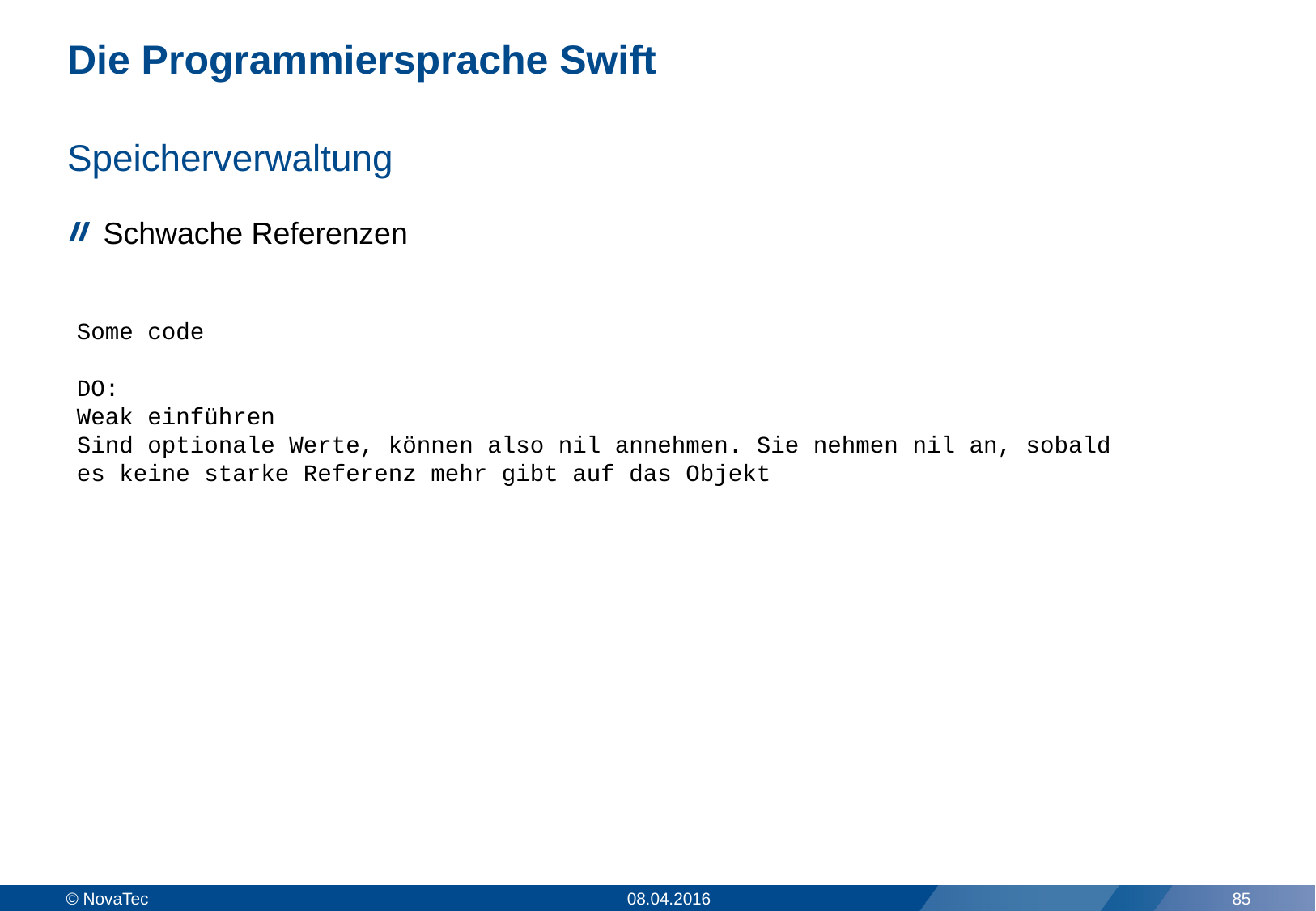

# Die Programmiersprache Swift
Speicherverwaltung
Schwache Referenzen
Some code

DO:
Weak einführen
Sind optionale Werte, können also nil annehmen. Sie nehmen nil an, sobald es keine starke Referenz mehr gibt auf das Objekt